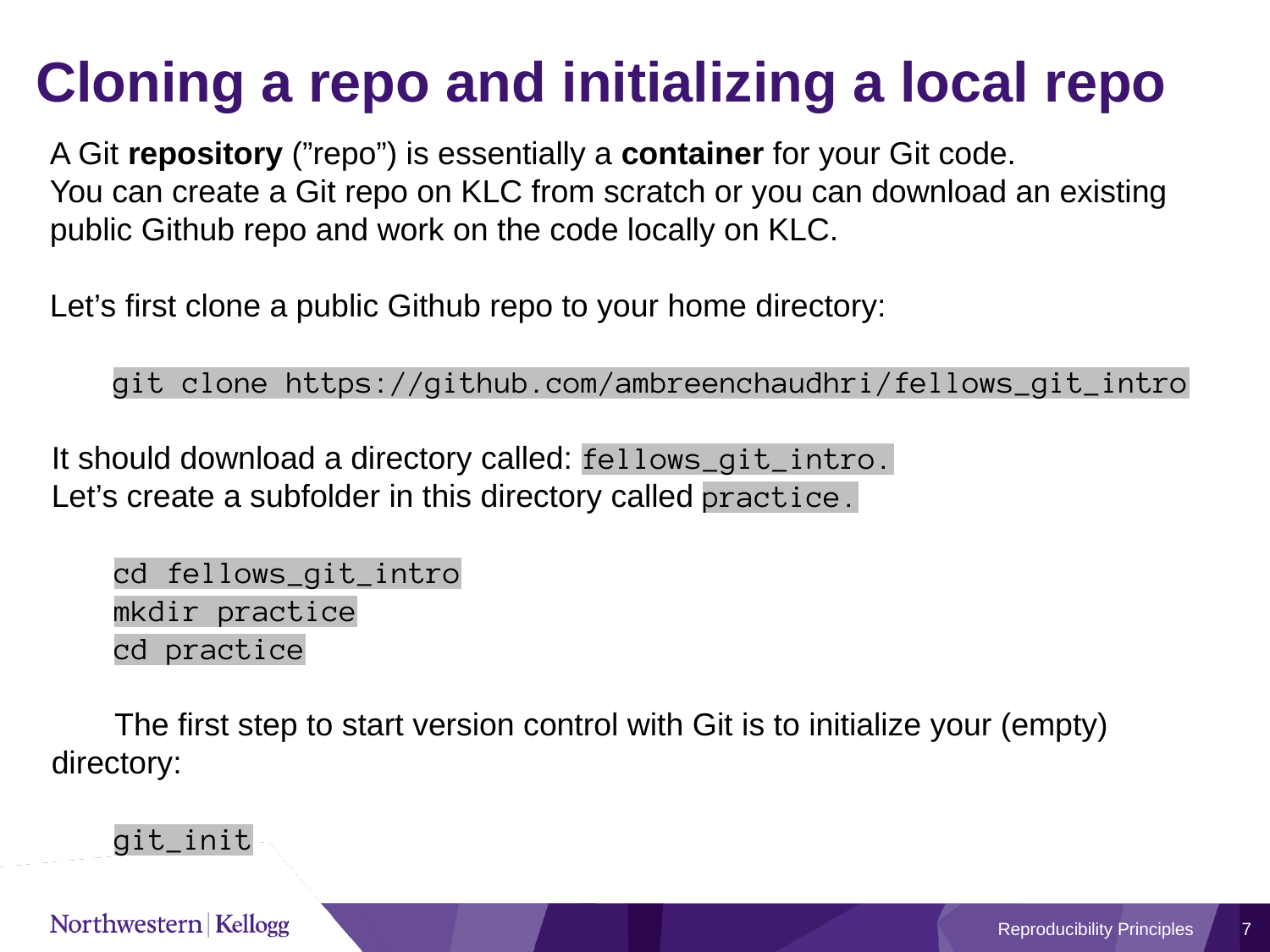

# Cloning a repo and initializing a local repo
A Git repository (”repo”) is essentially a container for your Git code.
You can create a Git repo on KLC from scratch or you can download an existing public Github repo and work on the code locally on KLC.

Let’s first clone a public Github repo to your home directory:

git clone https://github.com/ambreenchaudhri/fellows_git_intro

It should download a directory called: fellows_git_intro.
Let’s create a subfolder in this directory called practice.

cd fellows_git_intro
mkdir practice
cd practice

The first step to start version control with Git is to initialize your (empty) directory:

git_init
Reproducibility Principles
7